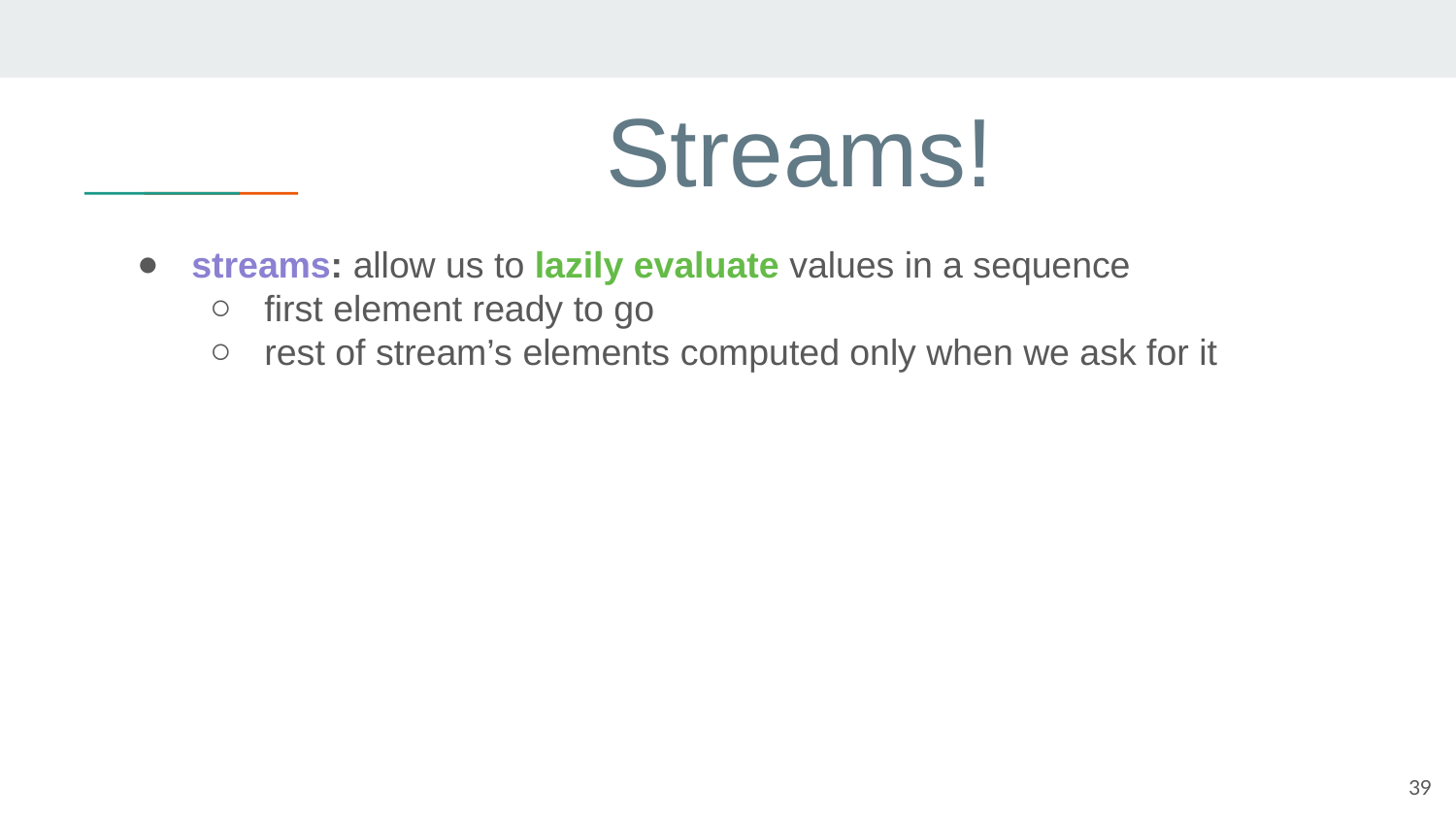

# Streams!

streams: allow us to lazily evaluate values in a sequence
first element ready to go
rest of stream’s elements computed only when we ask for it

39